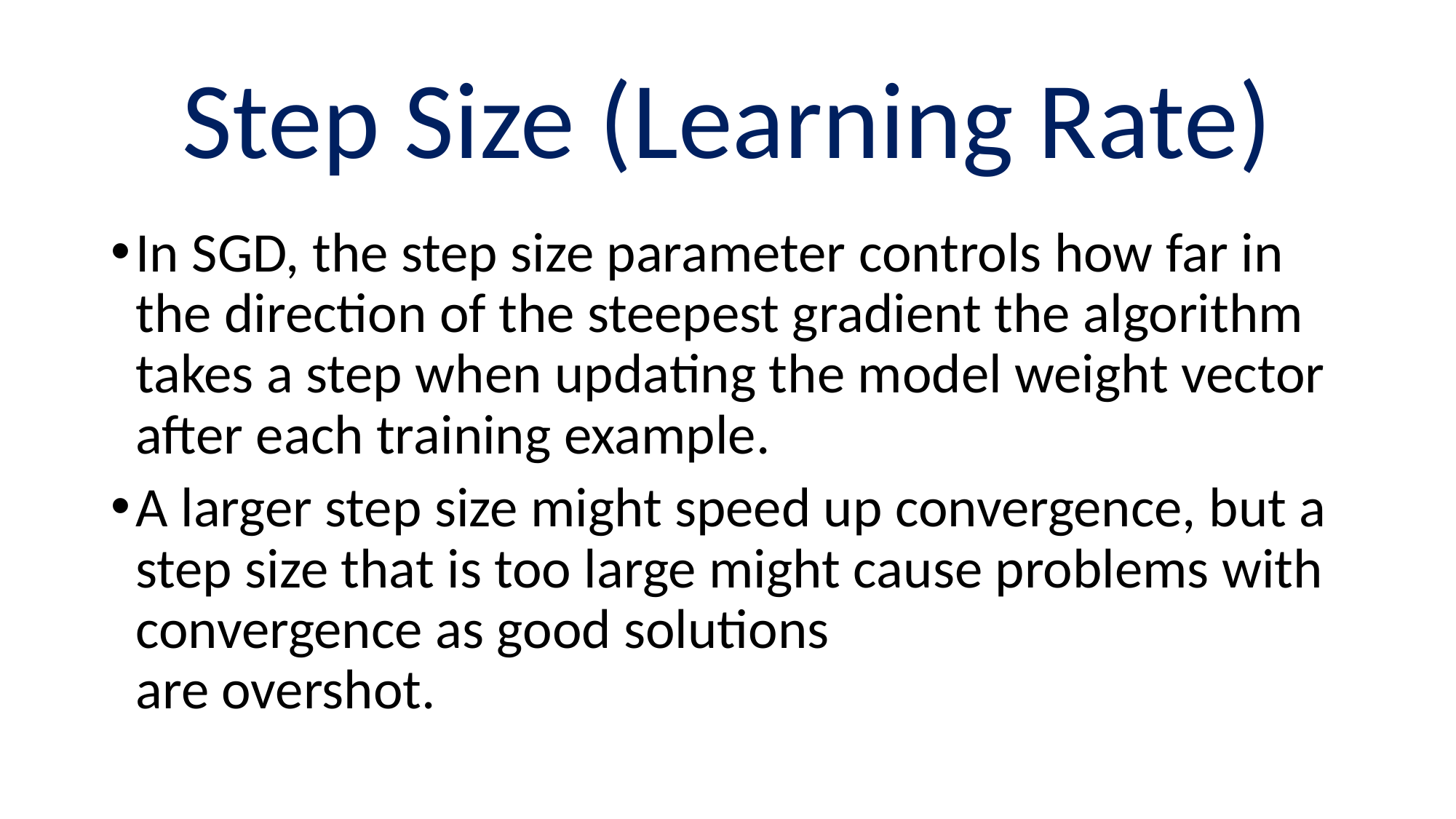

# Step Size (Learning Rate)
In SGD, the step size parameter controls how far in the direction of the steepest gradient the algorithm takes a step when updating the model weight vector after each training example.
A larger step size might speed up convergence, but a step size that is too large might cause problems with convergence as good solutions
are overshot.